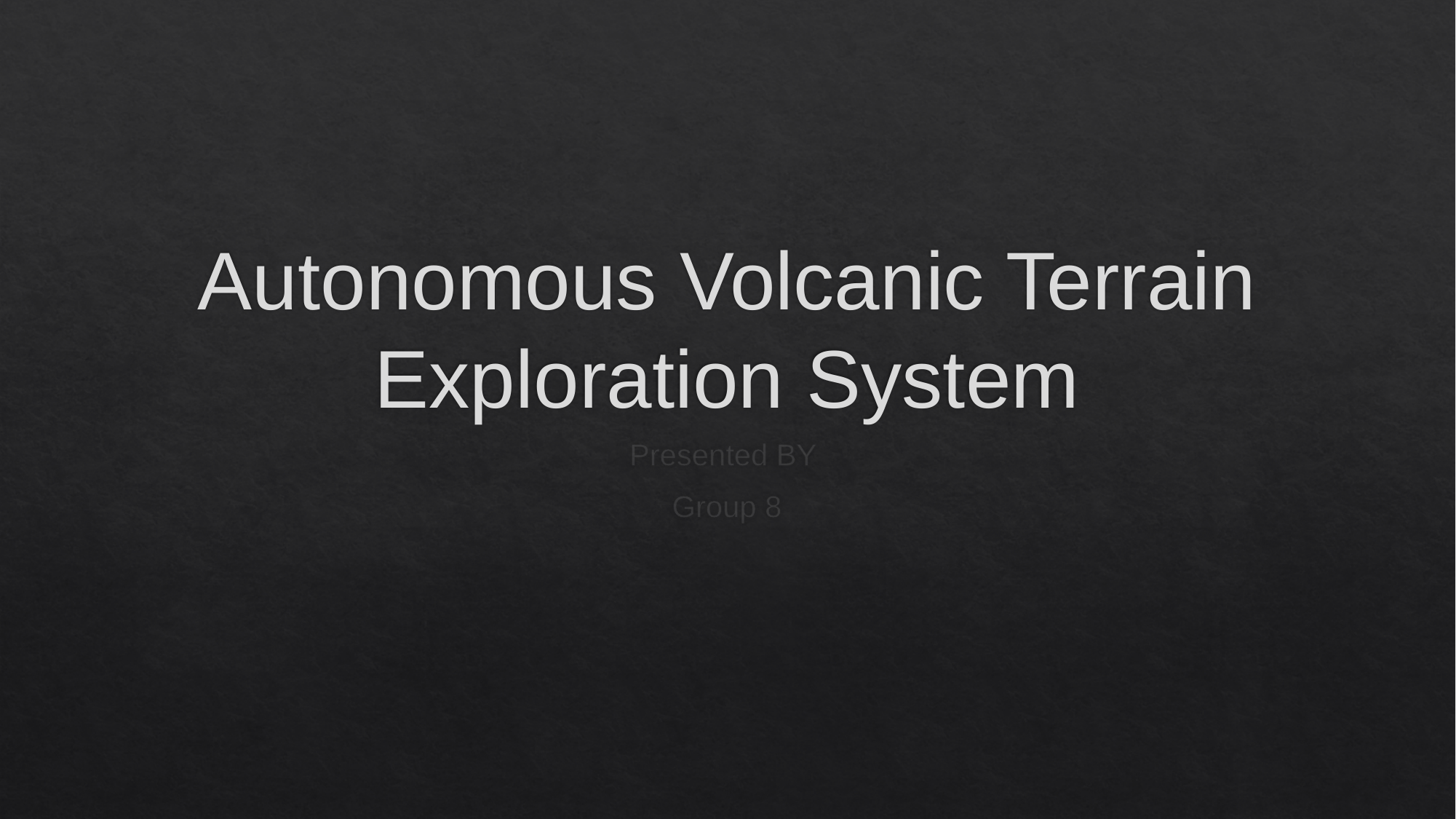

# Autonomous Volcanic Terrain Exploration System
Presented BY
Group 8